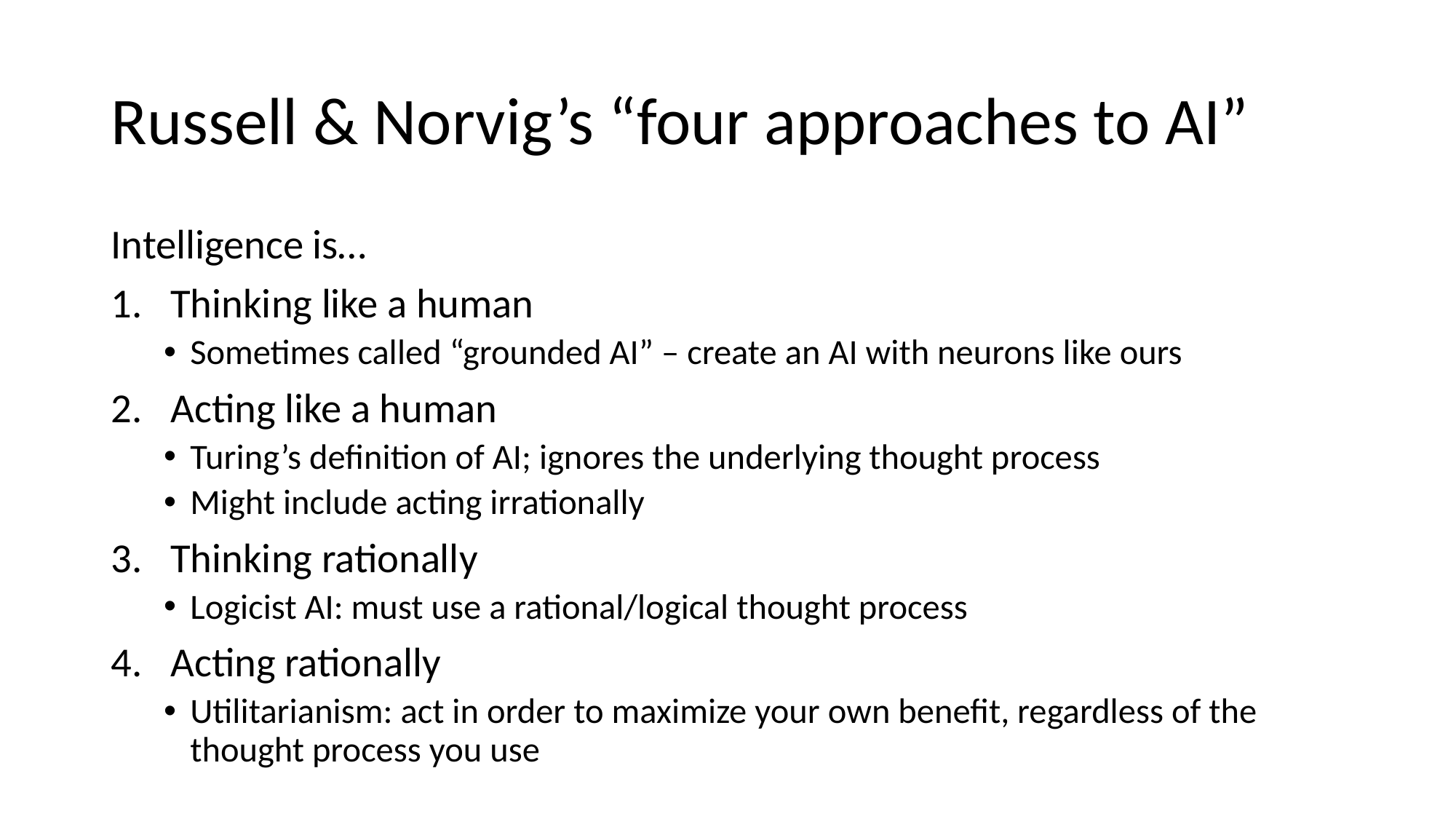

# Russell & Norvig’s “four approaches to AI”
Intelligence is…
Thinking like a human
Sometimes called “grounded AI” – create an AI with neurons like ours
Acting like a human
Turing’s definition of AI; ignores the underlying thought process
Might include acting irrationally
Thinking rationally
Logicist AI: must use a rational/logical thought process
Acting rationally
Utilitarianism: act in order to maximize your own benefit, regardless of the thought process you use